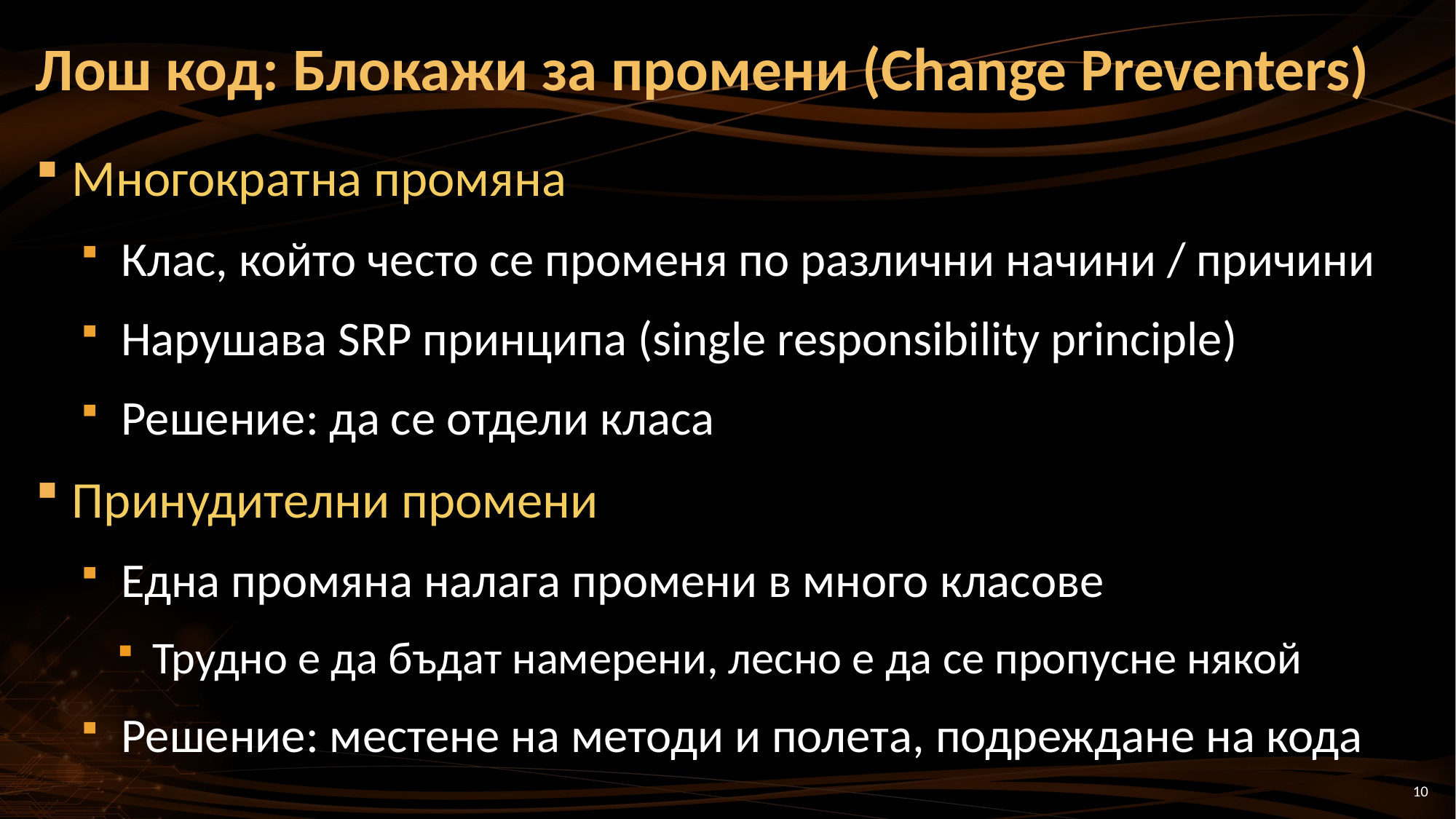

# Лош код: Блокажи за промени (Change Preventers)
Многократна промяна
Клас, който често се променя по различни начини / причини
Нарушава SRP принципа (single responsibility principle)
Решение: да се отдели класа
Принудителни промени
Една промяна налага промени в много класове
Трудно е да бъдат намерени, лесно е да се пропусне някой
Решение: местене на методи и полета, подреждане на кода
10